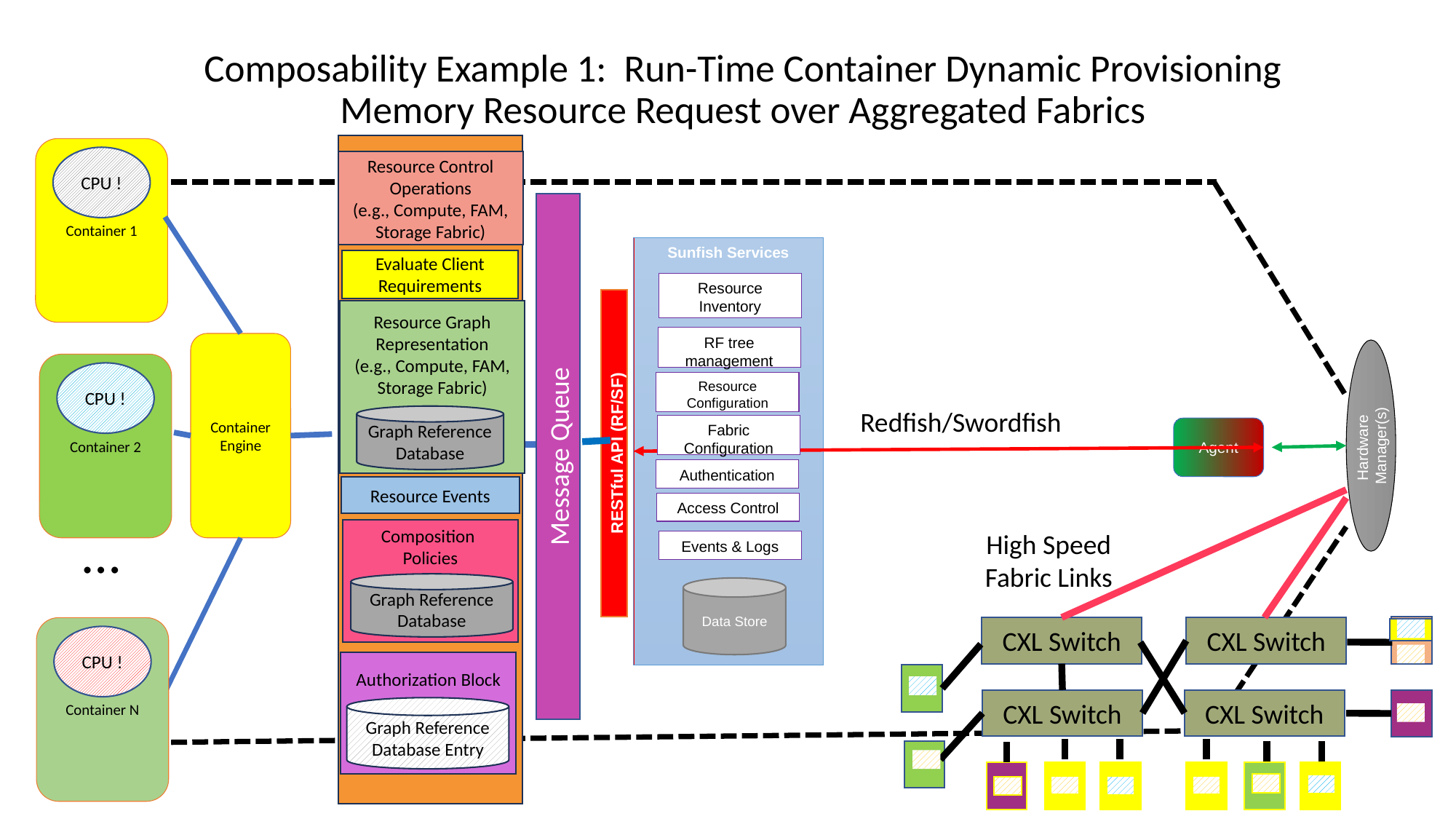

# Composability Example 1:  Run-Time Container Dynamic Provisioning Memory Resource Request over Aggregated Fabrics

Container 1
CPU !
Resource Control Operations
(e.g., Compute, FAM, Storage Fabric)
Sunfish Services
Evaluate Client Requirements
Resource Inventory
Resource Graph Representation
(e.g., Compute, FAM, Storage Fabric)

RF tree management
Container Engine
Container 2
CPU !
Resource Configuration
Redfish/Swordfish
Graph Reference Database
Fabric Configuration
Agent
Hardware  Manager(s)
Message Queue
RESTful API (RF/SF)

Authentication
Resource Events
Access Control
…

Composition
Policies

High Speed Fabric Links
Events & Logs
Graph Reference Database
Data Store

CXL Switch
CXL Switch
Container N

CPU !

Authorization Block

CXL Switch
CXL Switch

Graph Reference Database Entry